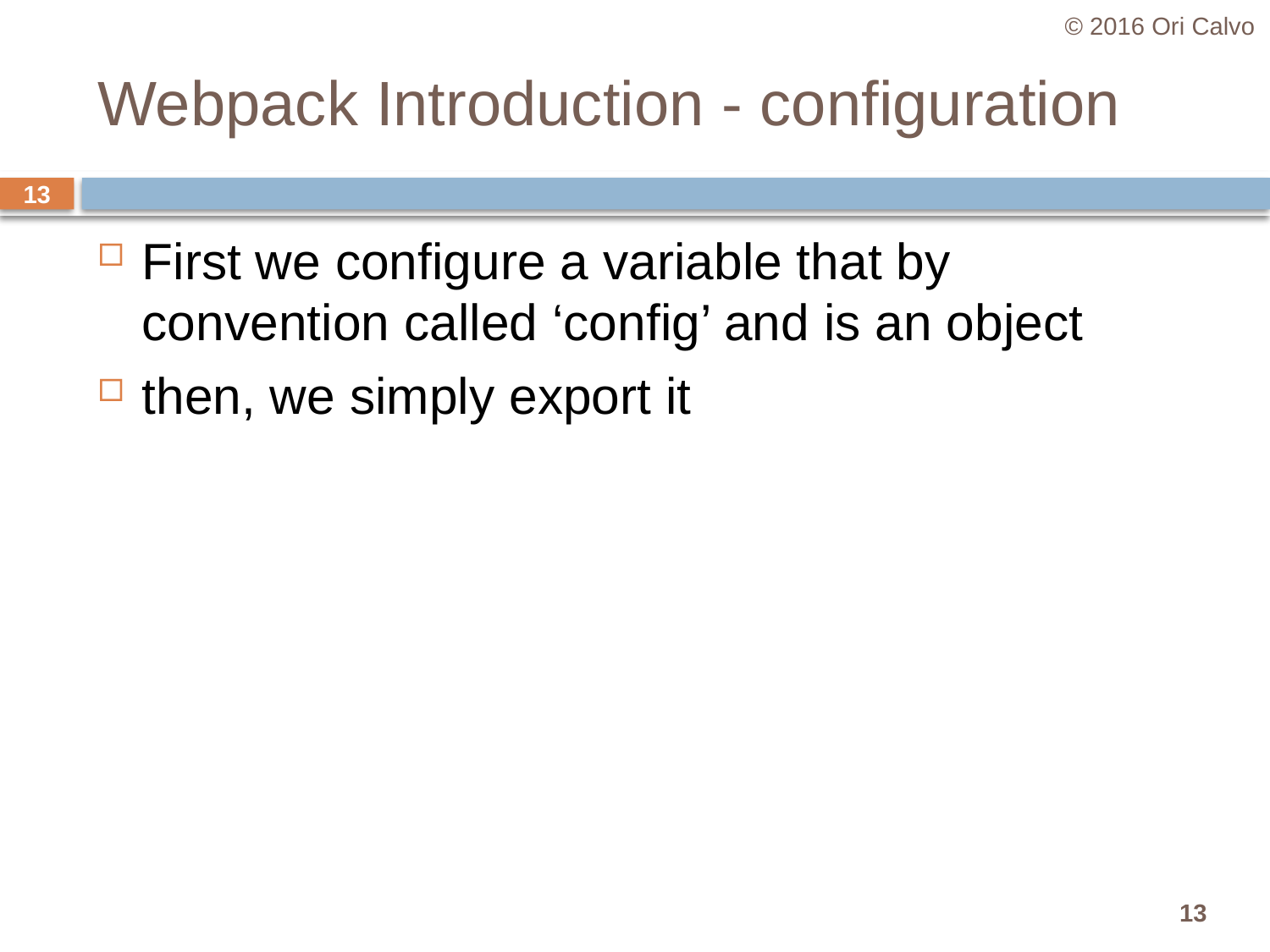

© 2016 Ori Calvo
# Webpack Introduction - configuration
13
First we configure a variable that by convention called ‘config’ and is an object
then, we simply export it